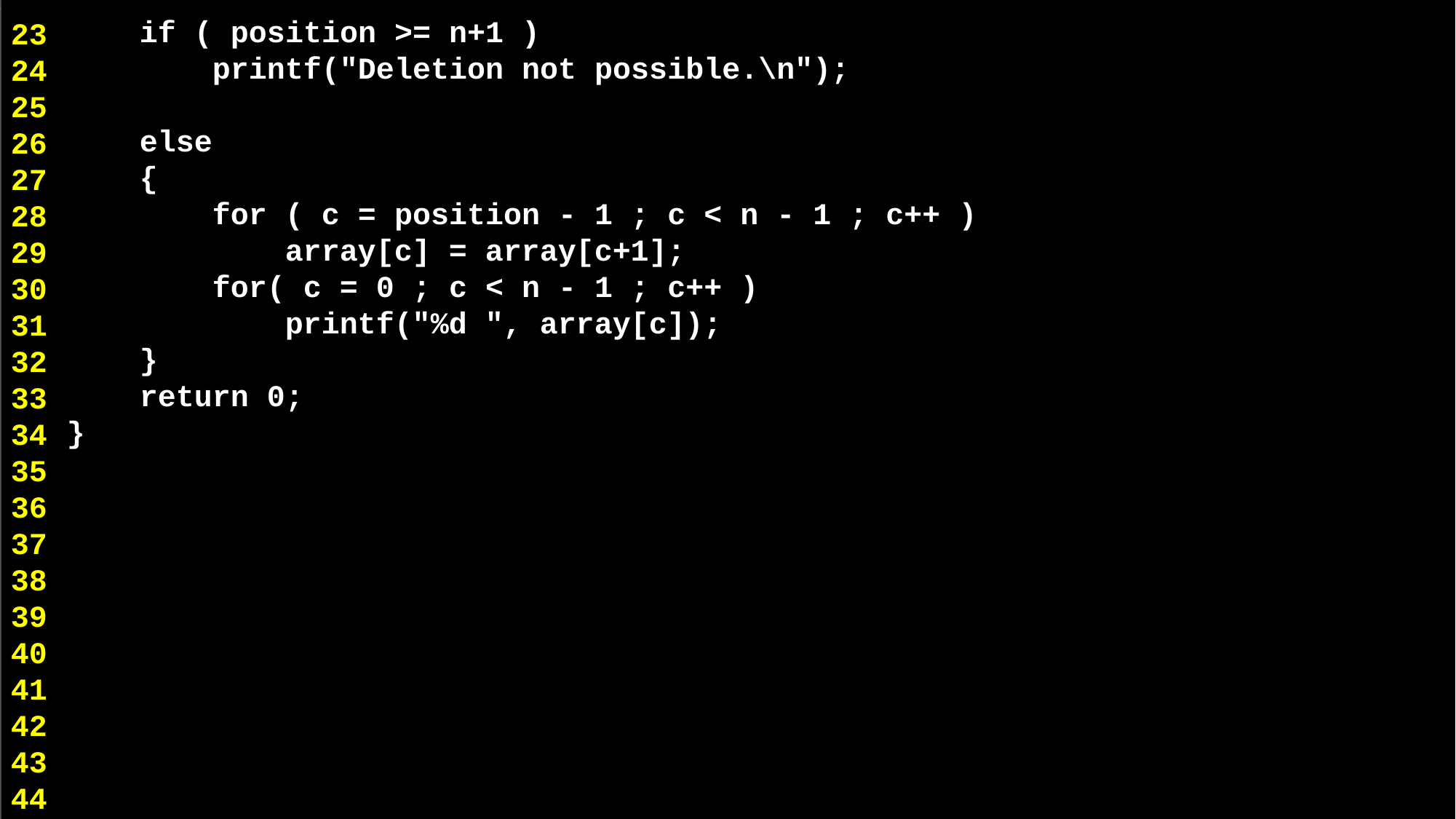

if ( position >= n+1 )
    	  printf("Deletion not possible.\n");

    else
    {
        for ( c = position - 1 ; c < n - 1 ; c++ )
        	array[c] = array[c+1];
        for( c = 0 ; c < n - 1 ; c++ )
        	printf("%d ", array[c]);
    }
    return 0;
}

23
24
25
26
27
28
29
30
31
32
33
34
35
36
37
38
39
40
41
42
43
44